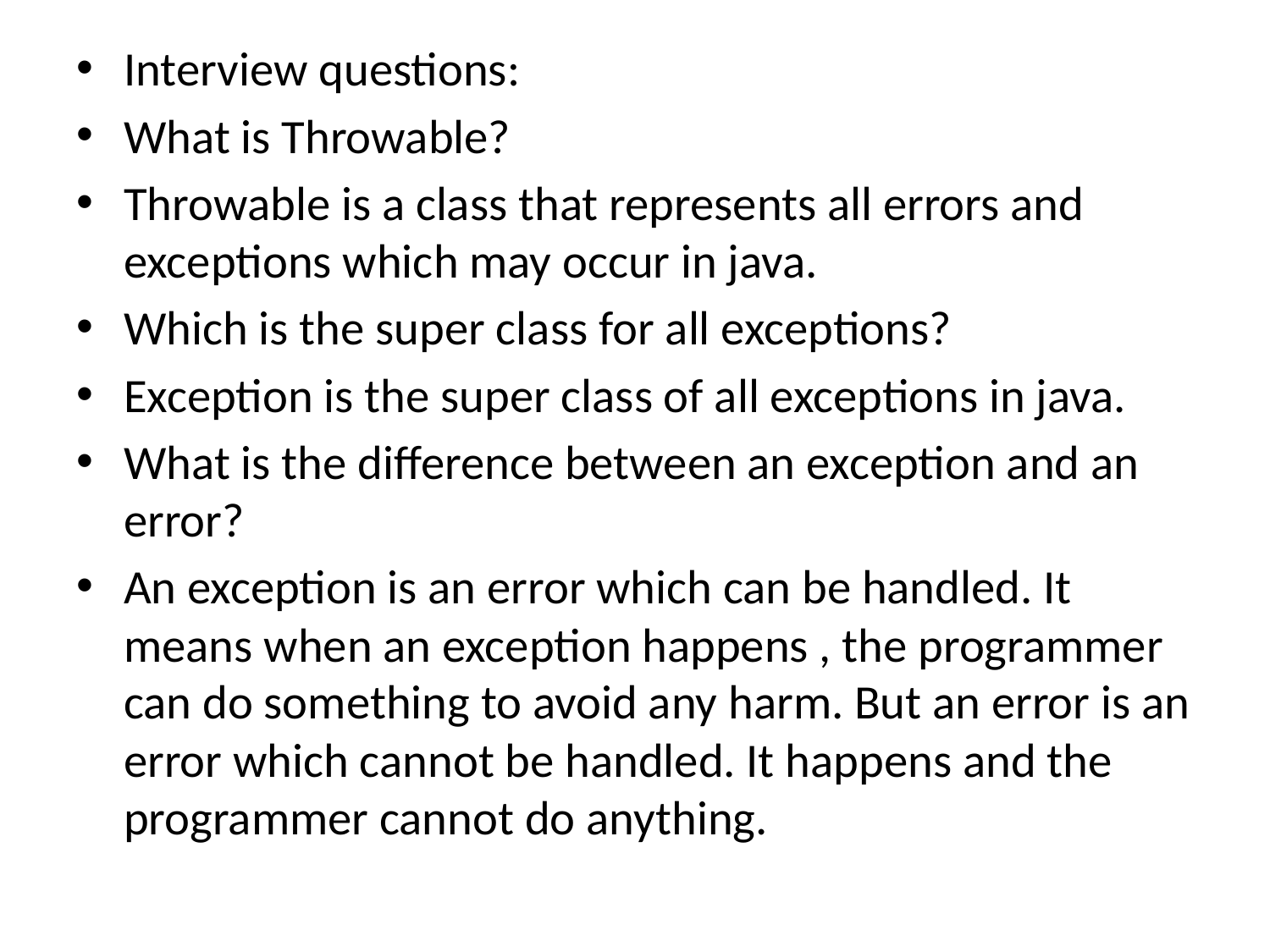

Interview questions:
What is Throwable?
Throwable is a class that represents all errors and exceptions which may occur in java.
Which is the super class for all exceptions?
Exception is the super class of all exceptions in java.
What is the difference between an exception and an error?
An exception is an error which can be handled. It means when an exception happens , the programmer can do something to avoid any harm. But an error is an error which cannot be handled. It happens and the programmer cannot do anything.
#